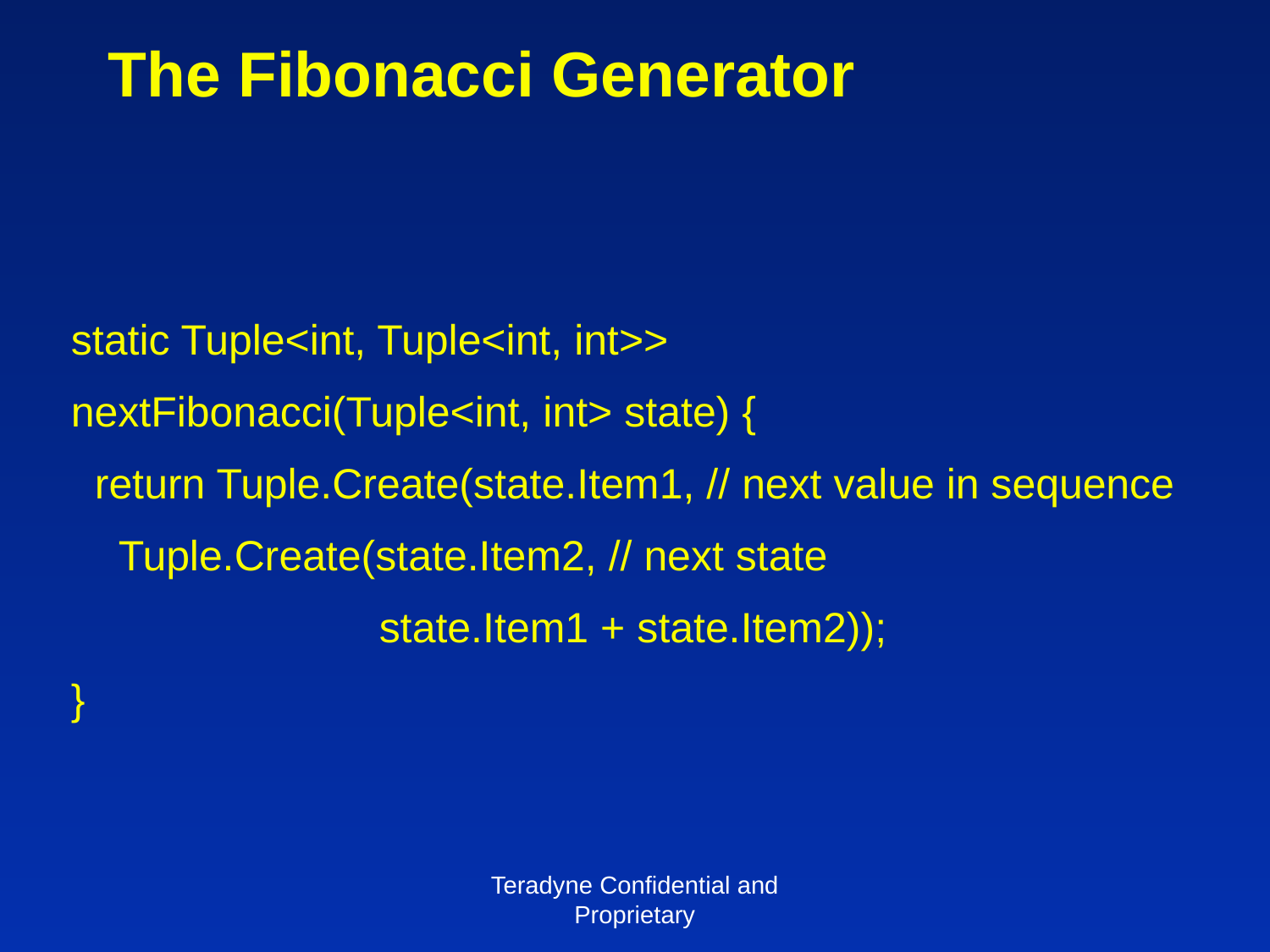

# The Fibonacci Generator
static Tuple<int, Tuple<int, int>>
nextFibonacci(Tuple<int, int> state) {
  return Tuple.Create(state.Item1, // next value in sequence
    Tuple.Create(state.Item2, // next state
                          state.Item1 + state.Item2));
}
Teradyne Confidential and Proprietary